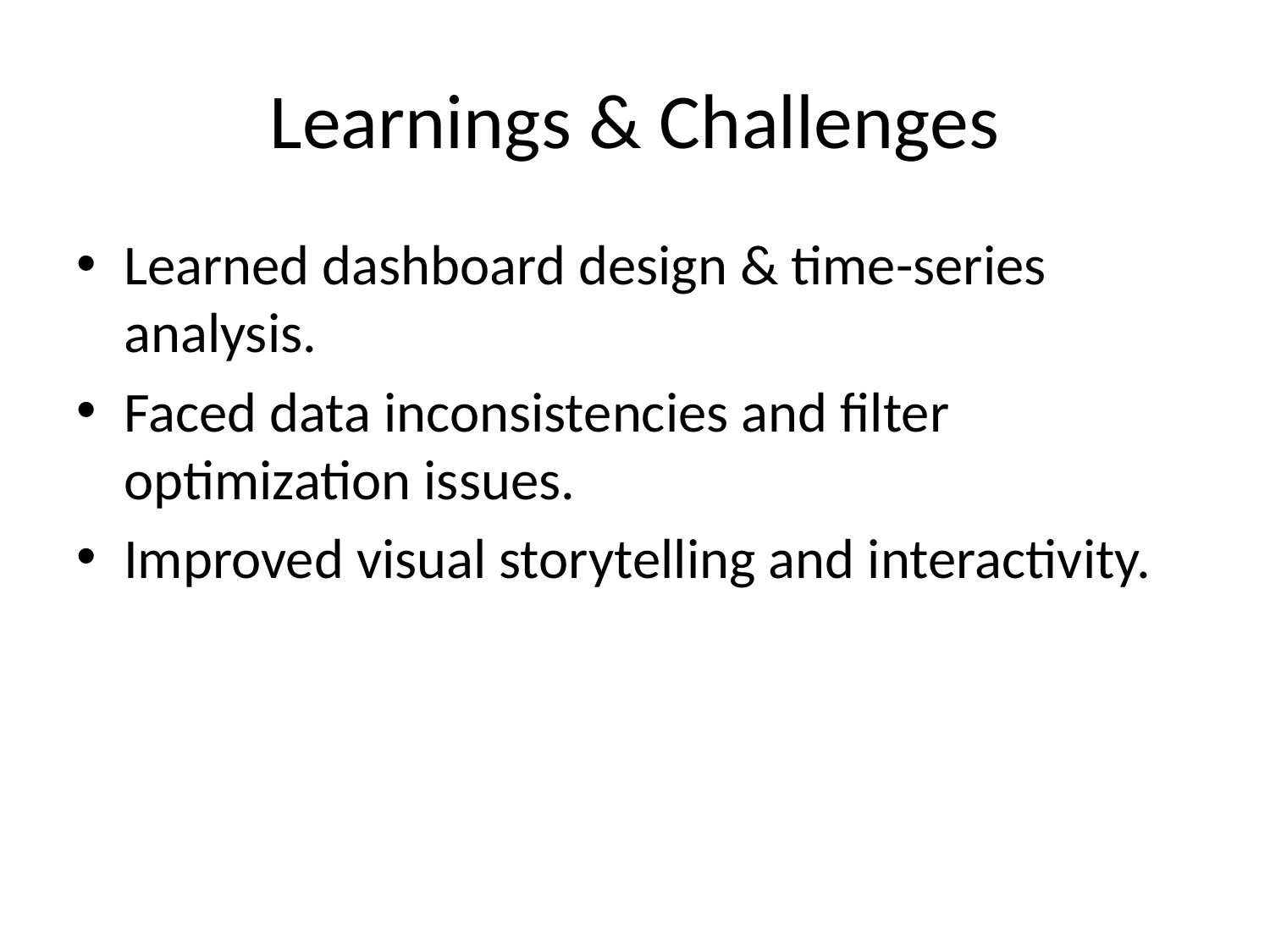

# Learnings & Challenges
Learned dashboard design & time-series analysis.
Faced data inconsistencies and filter optimization issues.
Improved visual storytelling and interactivity.